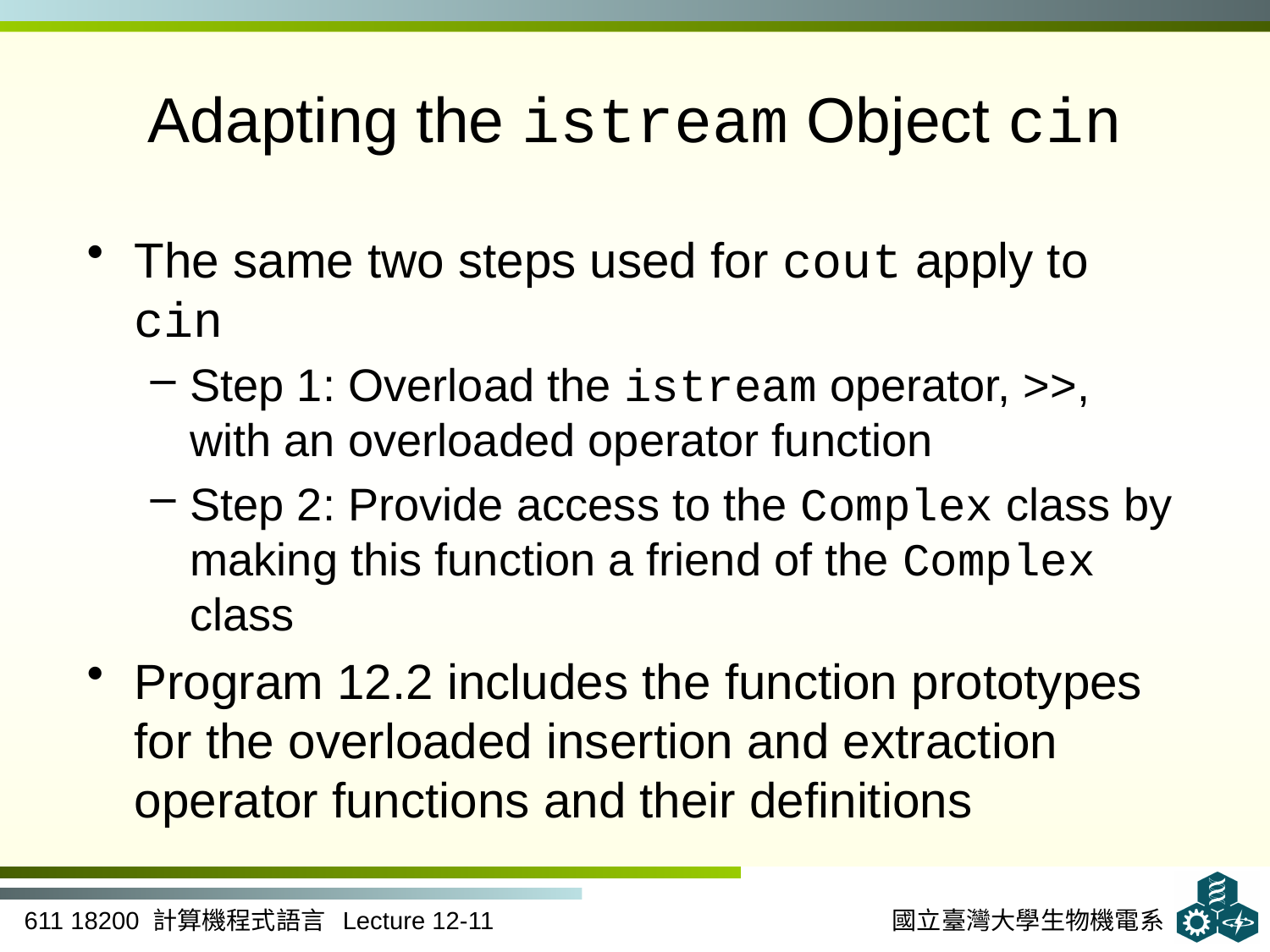

# Adapting the istream Object cin
The same two steps used for cout apply to cin
Step 1: Overload the istream operator, >>, with an overloaded operator function
Step 2: Provide access to the Complex class by making this function a friend of the Complex class
Program 12.2 includes the function prototypes for the overloaded insertion and extraction operator functions and their definitions